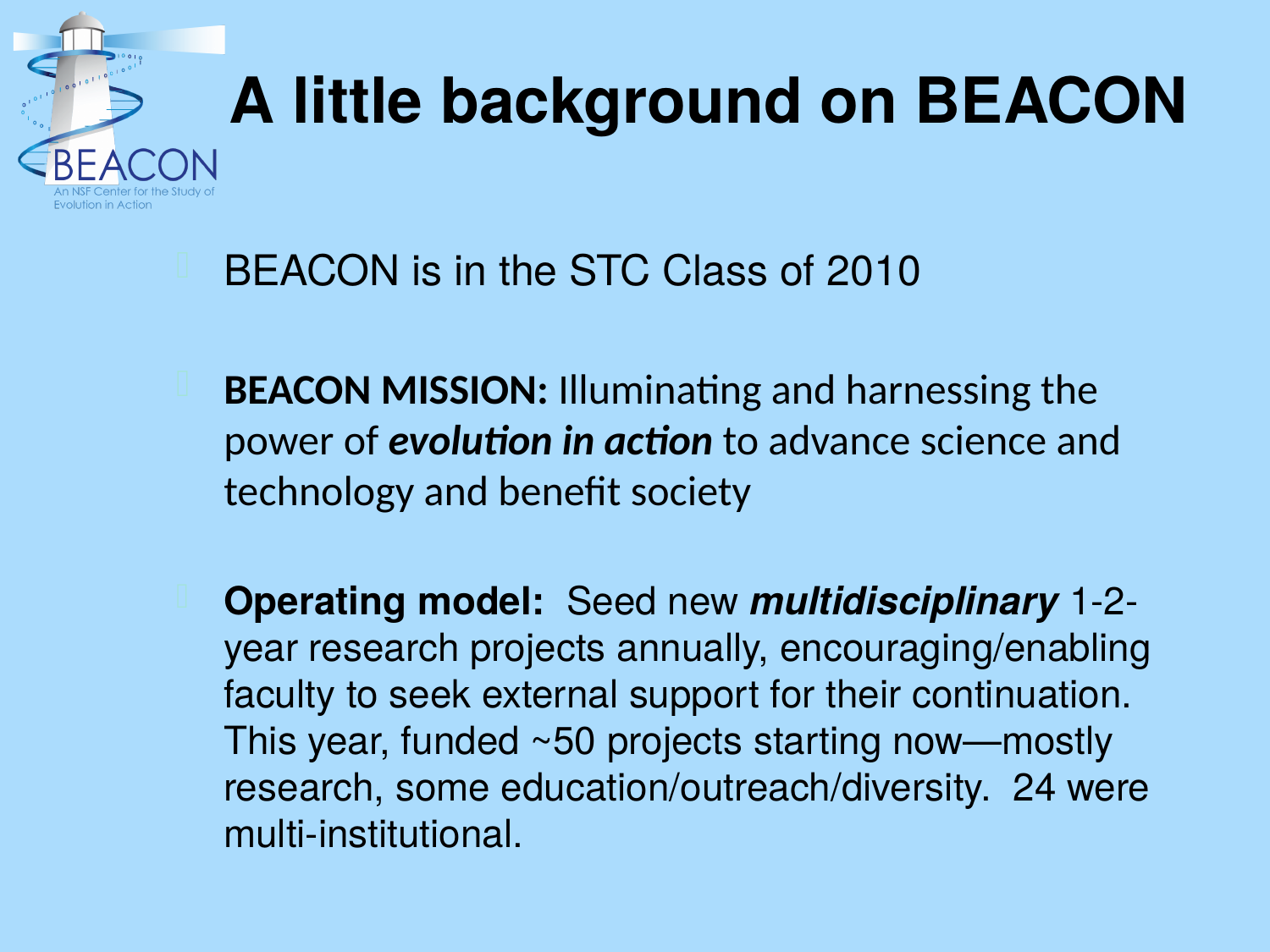

# A little background on BEACON
BEACON is in the STC Class of 2010

BEACON MISSION: Illuminating and harnessing the power of evolution in action to advance science and technology and benefit society

Operating model:  Seed new multidisciplinary 1-2-year research projects annually, encouraging/enabling faculty to seek external support for their continuation.  This year, funded ~50 projects starting now—mostly research, some education/outreach/diversity.  24 were multi-institutional.